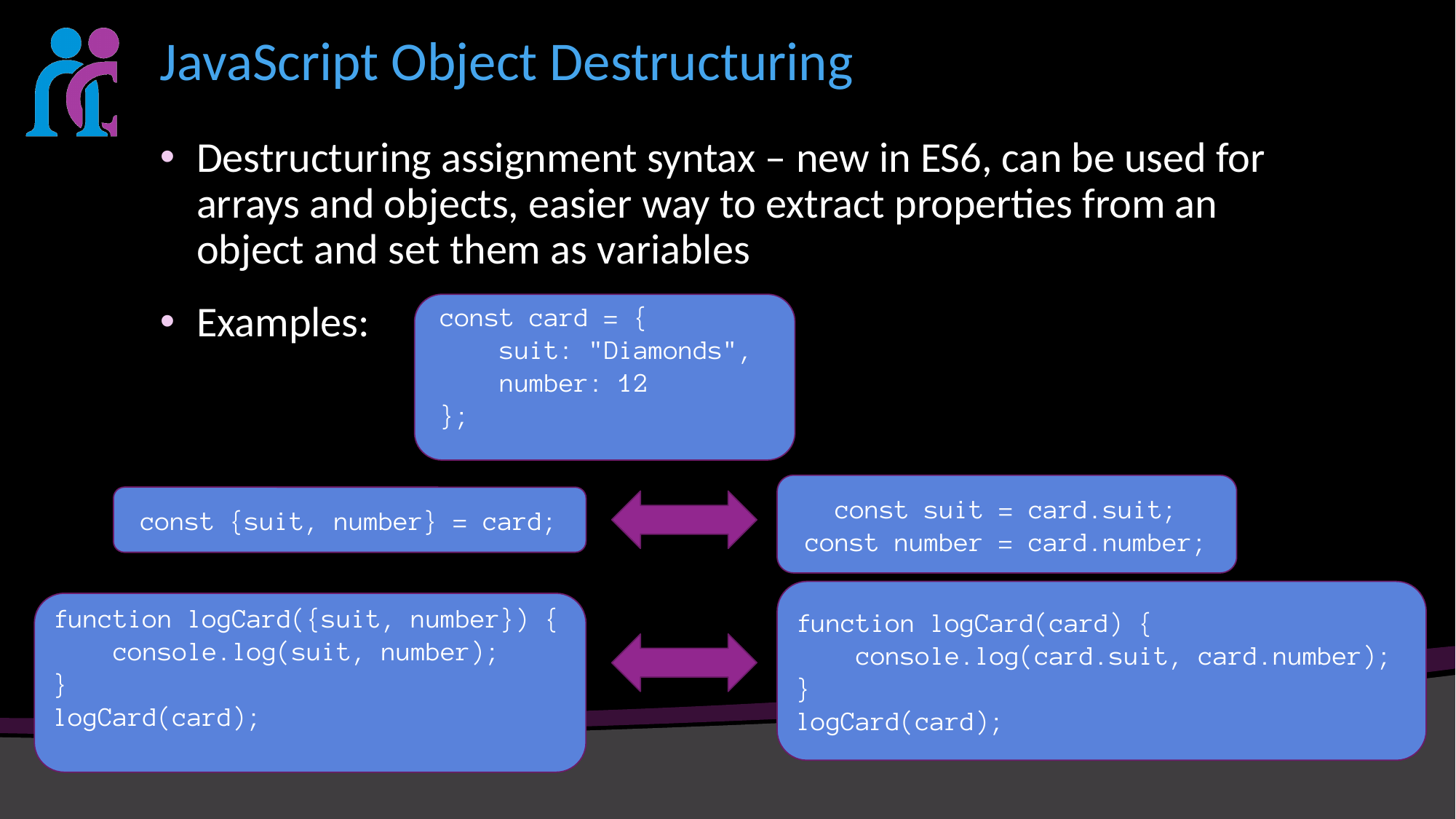

# JavaScript Object Destructuring
Destructuring assignment syntax – new in ES6, can be used for arrays and objects, easier way to extract properties from an object and set them as variables
Examples:
const card = {
    suit: "Diamonds",
    number: 12
};

const suit = card.suit;
const number = card.number;
const {suit, number} = card;

function logCard(card) {
    console.log(card.suit, card.number);
}
logCard(card);
function logCard({suit, number}) {
    console.log(suit, number);
}
logCard(card);